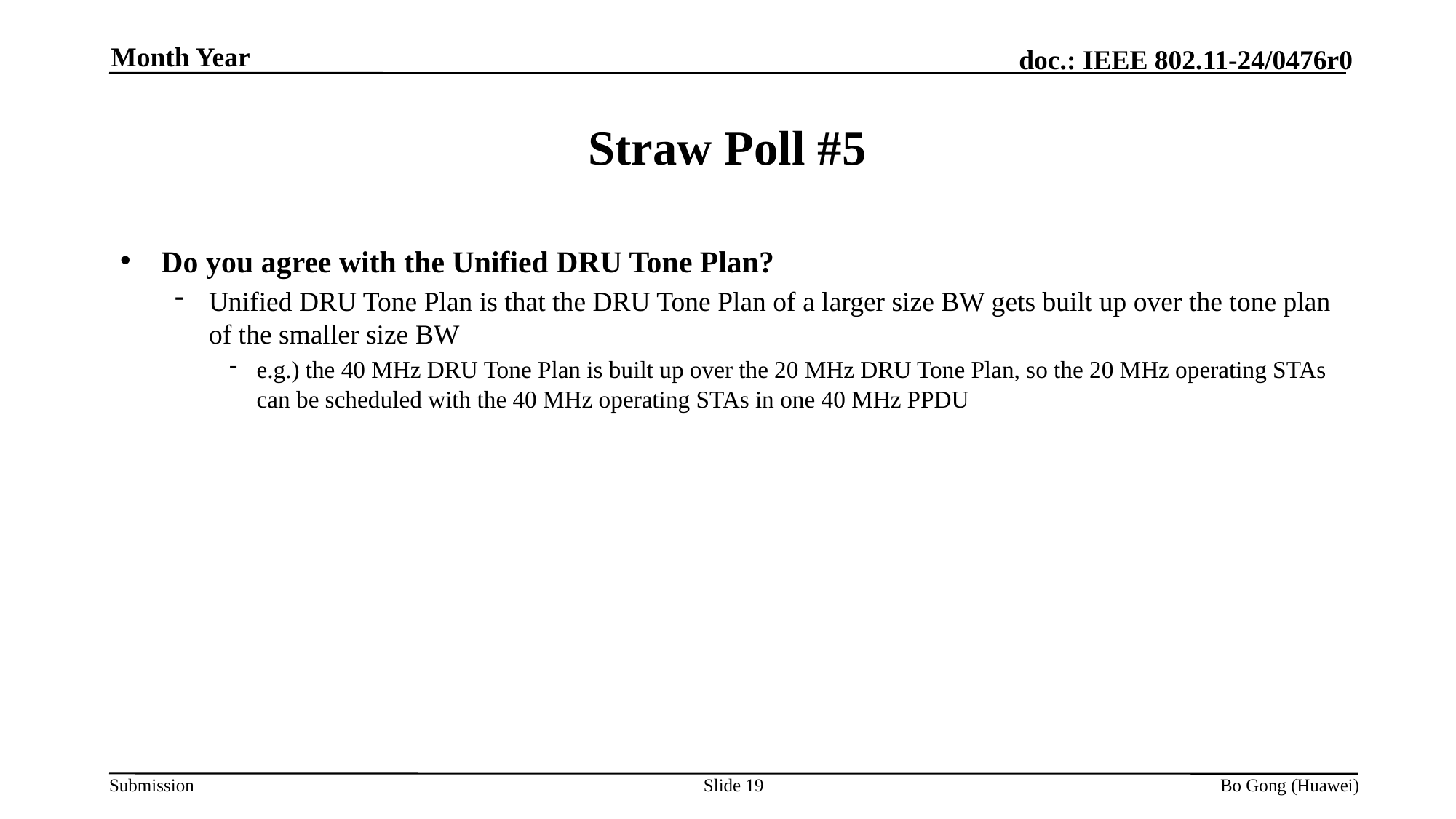

Month Year
# Straw Poll #5
Do you agree with the Unified DRU Tone Plan?
Unified DRU Tone Plan is that the DRU Tone Plan of a larger size BW gets built up over the tone plan of the smaller size BW
e.g.) the 40 MHz DRU Tone Plan is built up over the 20 MHz DRU Tone Plan, so the 20 MHz operating STAs can be scheduled with the 40 MHz operating STAs in one 40 MHz PPDU

Slide 19
Bo Gong (Huawei)